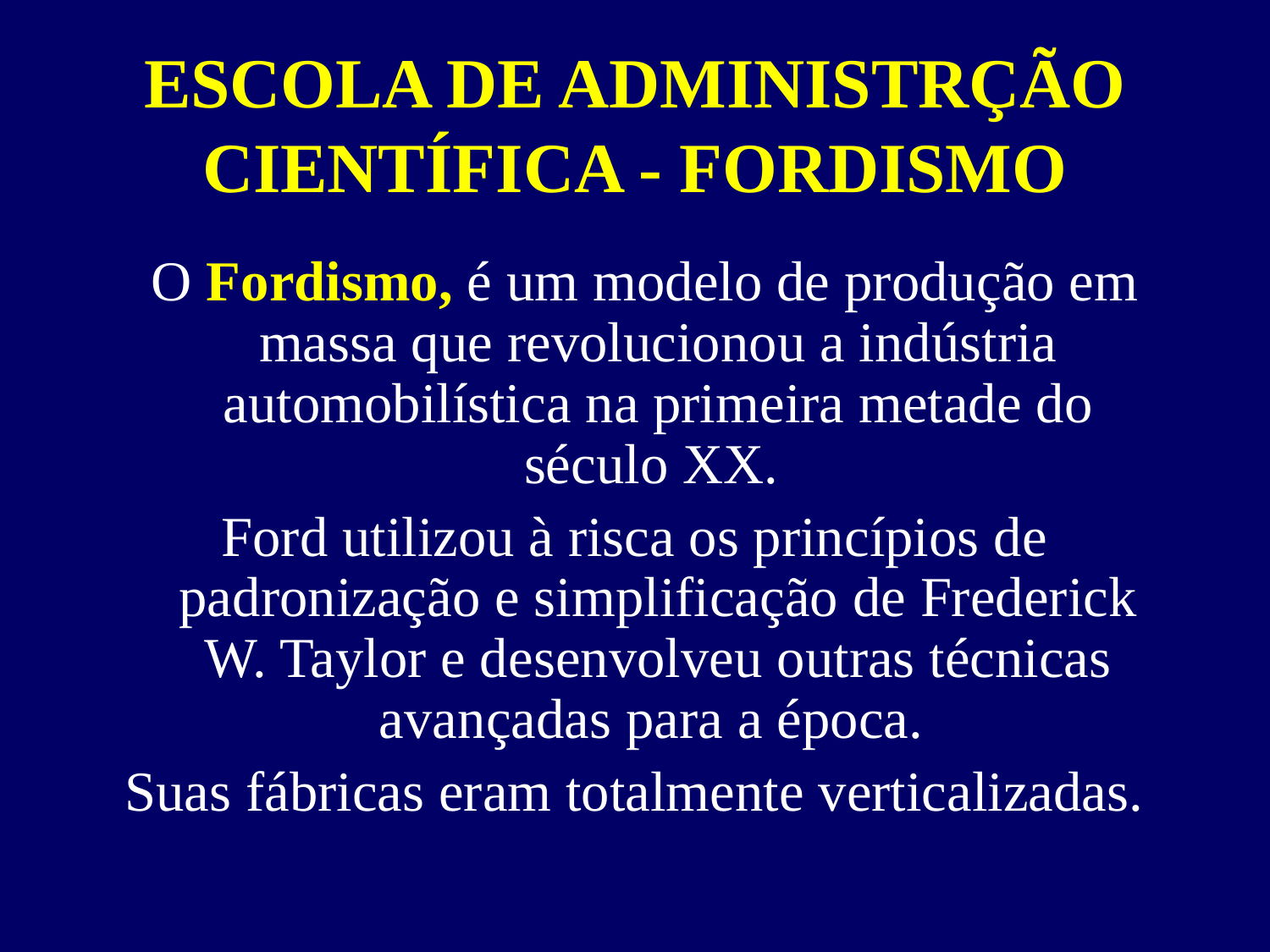

# ESCOLA DE ADMINISTRÇÃO CIENTÍFICA - FORDISMO
  O Fordismo, é um modelo de produção em massa que revolucionou a indústria automobilística na primeira metade do século XX.
Ford utilizou à risca os princípios de padronização e simplificação de Frederick W. Taylor e desenvolveu outras técnicas avançadas para a época.
Suas fábricas eram totalmente verticalizadas.